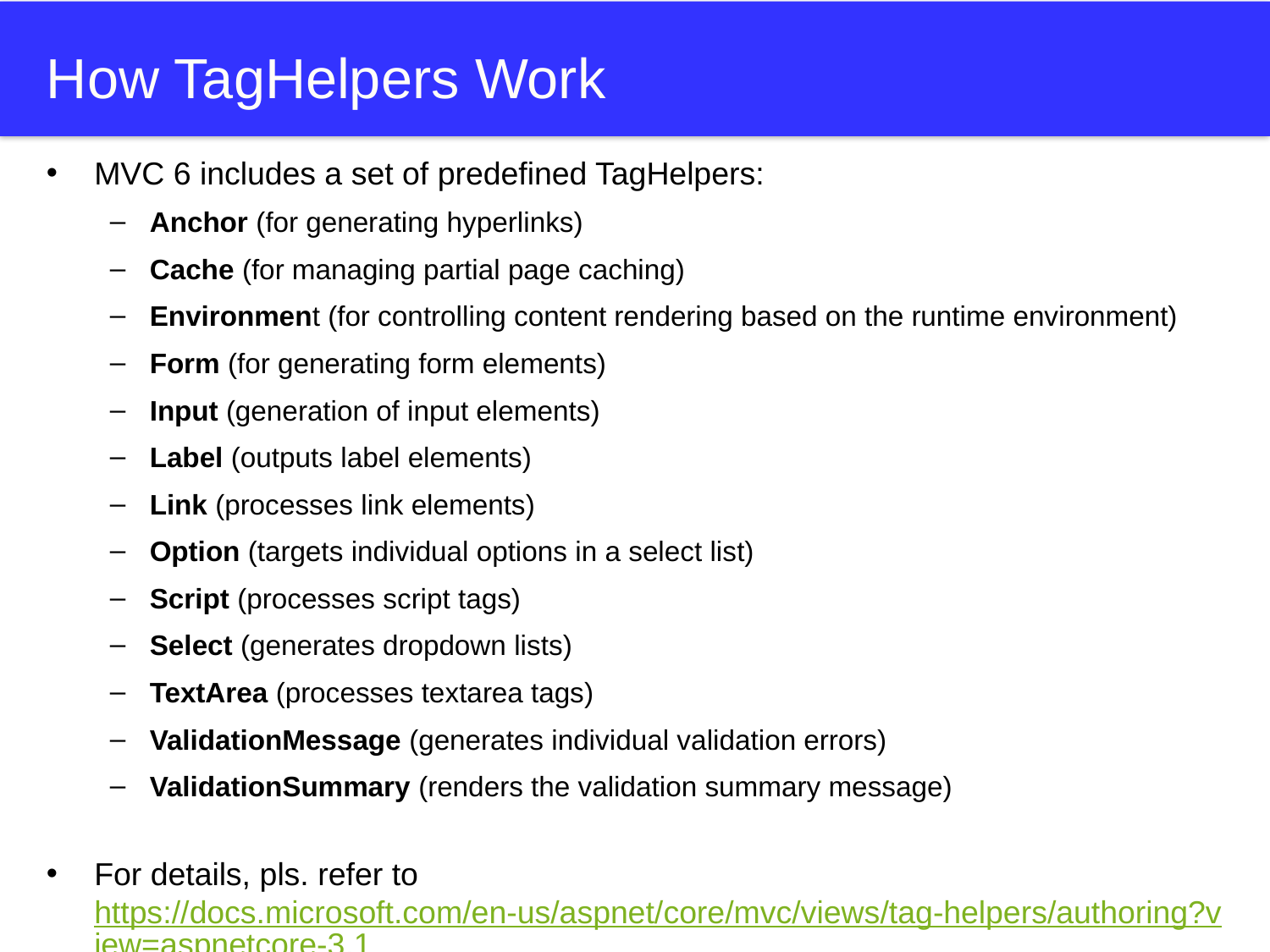

# How TagHelpers Work
MVC 6 includes a set of predefined TagHelpers:
Anchor (for generating hyperlinks)
Cache (for managing partial page caching)
Environment (for controlling content rendering based on the runtime environment)
Form (for generating form elements)
Input (generation of input elements)
Label (outputs label elements)
Link (processes link elements)
Option (targets individual options in a select list)
Script (processes script tags)
Select (generates dropdown lists)
TextArea (processes textarea tags)
ValidationMessage (generates individual validation errors)
ValidationSummary (renders the validation summary message)

For details, pls. refer to https://docs.microsoft.com/en-us/aspnet/core/mvc/views/tag-helpers/authoring?view=aspnetcore-3.1